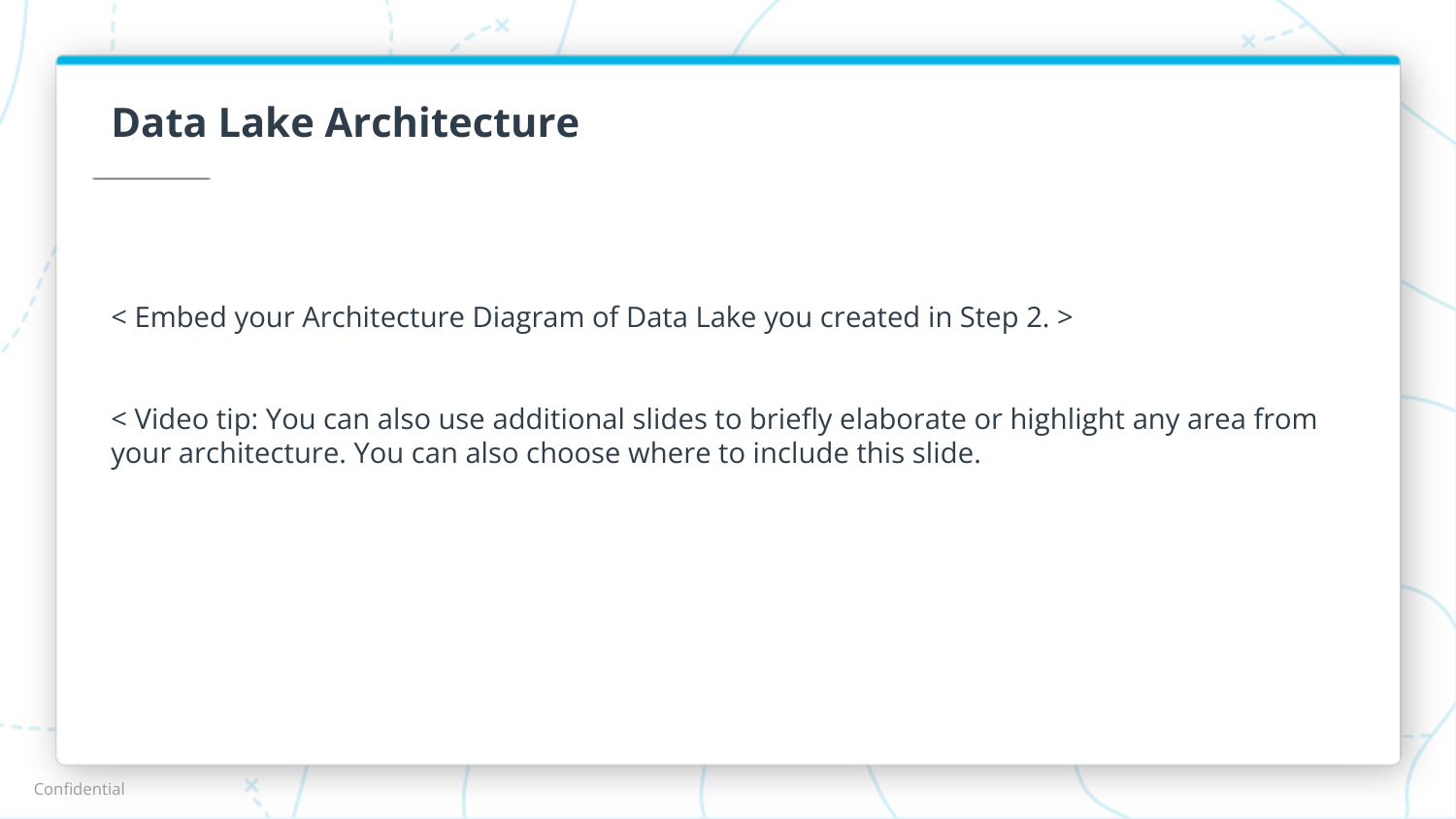

# Data Lake Architecture

< Embed your Architecture Diagram of Data Lake you created in Step 2. >

< Video tip: You can also use additional slides to briefly elaborate or highlight any area from your architecture. You can also choose where to include this slide.